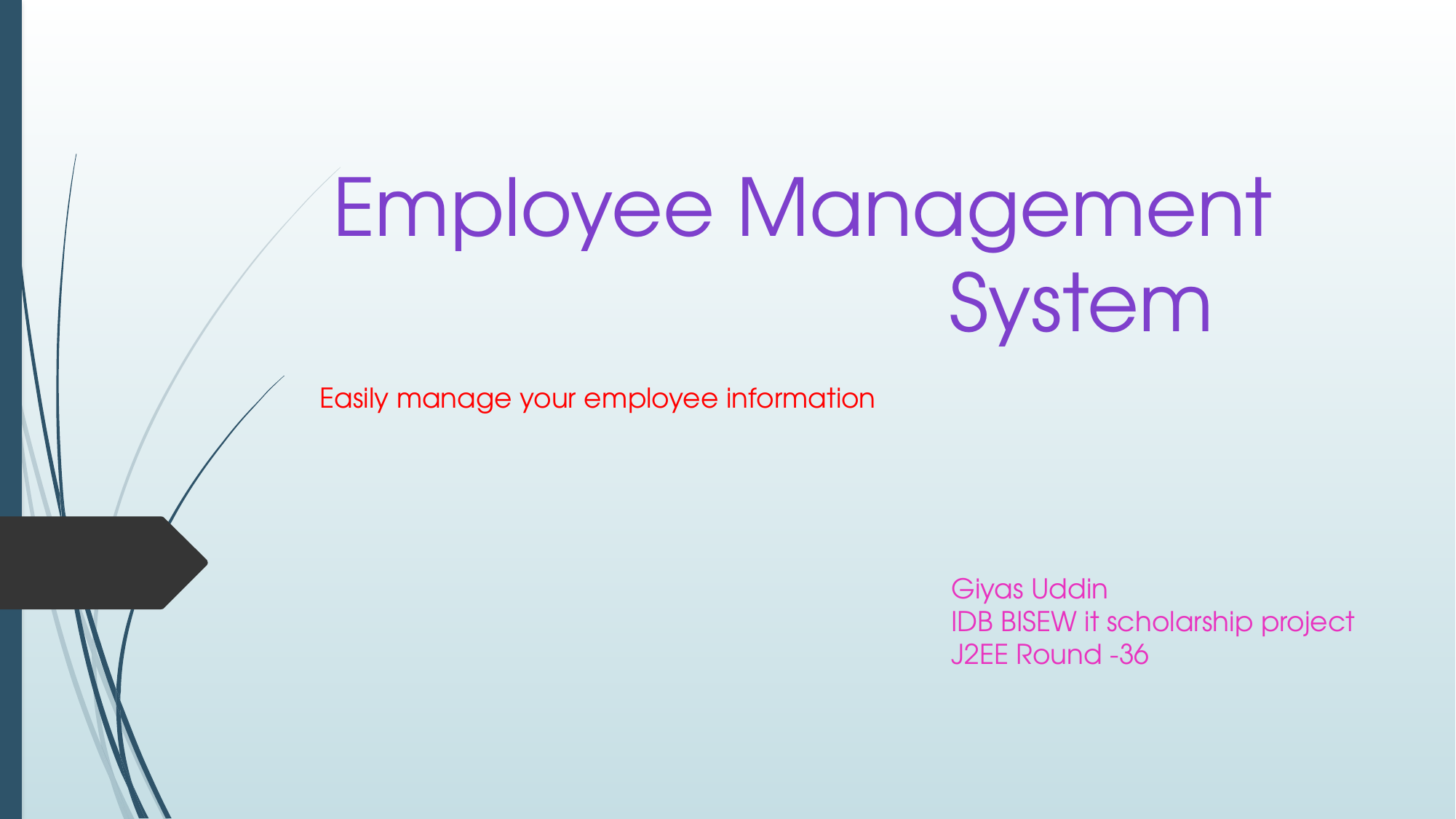

# Employee Management                                 System
Easily manage your employee information

Giyas Uddin
IDB BISEW it scholarship project
J2EE Round -36